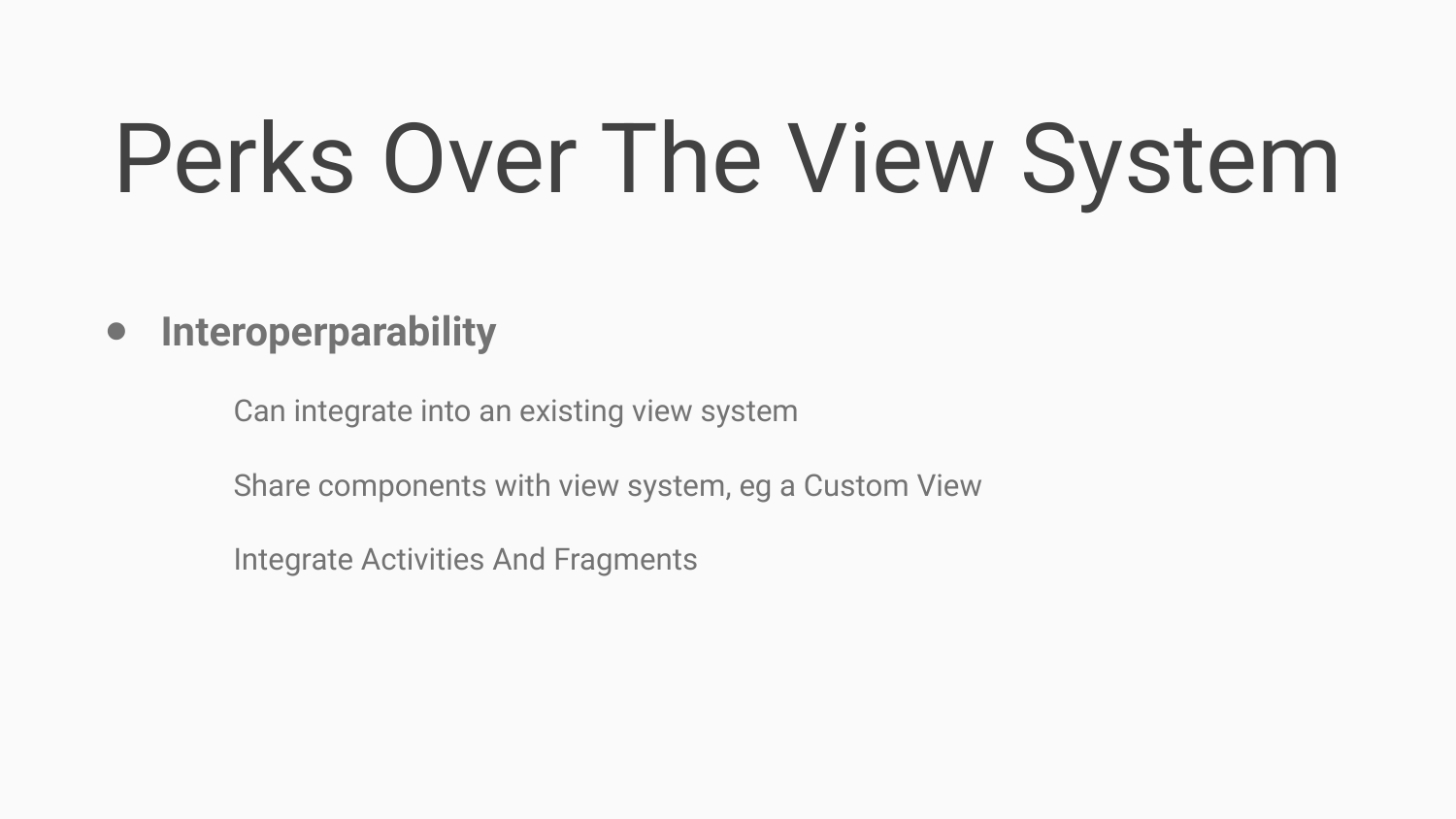

Perks Over The View System
Interoperparability
Can integrate into an existing view system
Share components with view system, eg a Custom View
Integrate Activities And Fragments